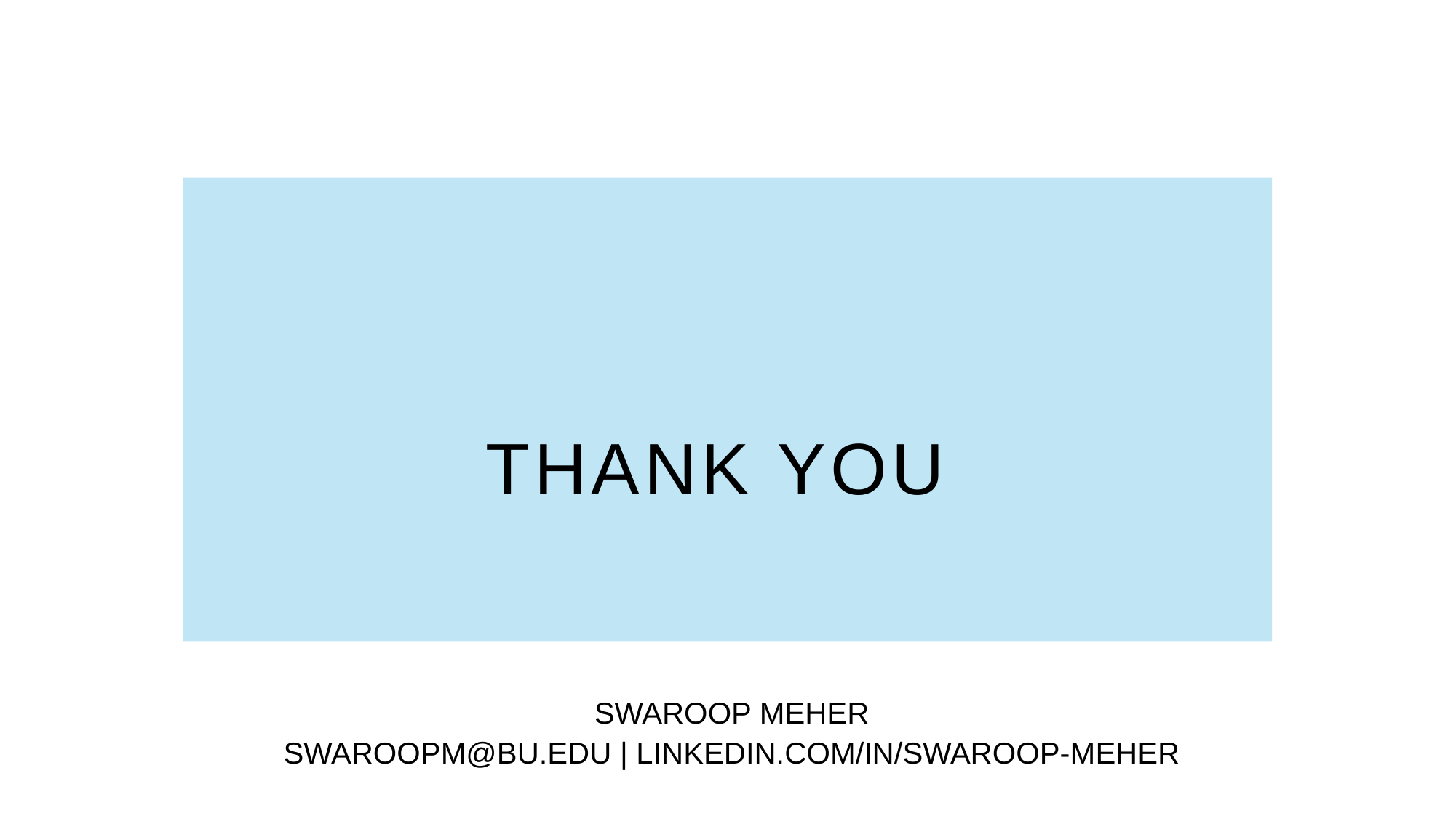

# Thank you
Swaroop Meher
swaroopm@bu.edu | linkedin.com/in/swaroop-meher